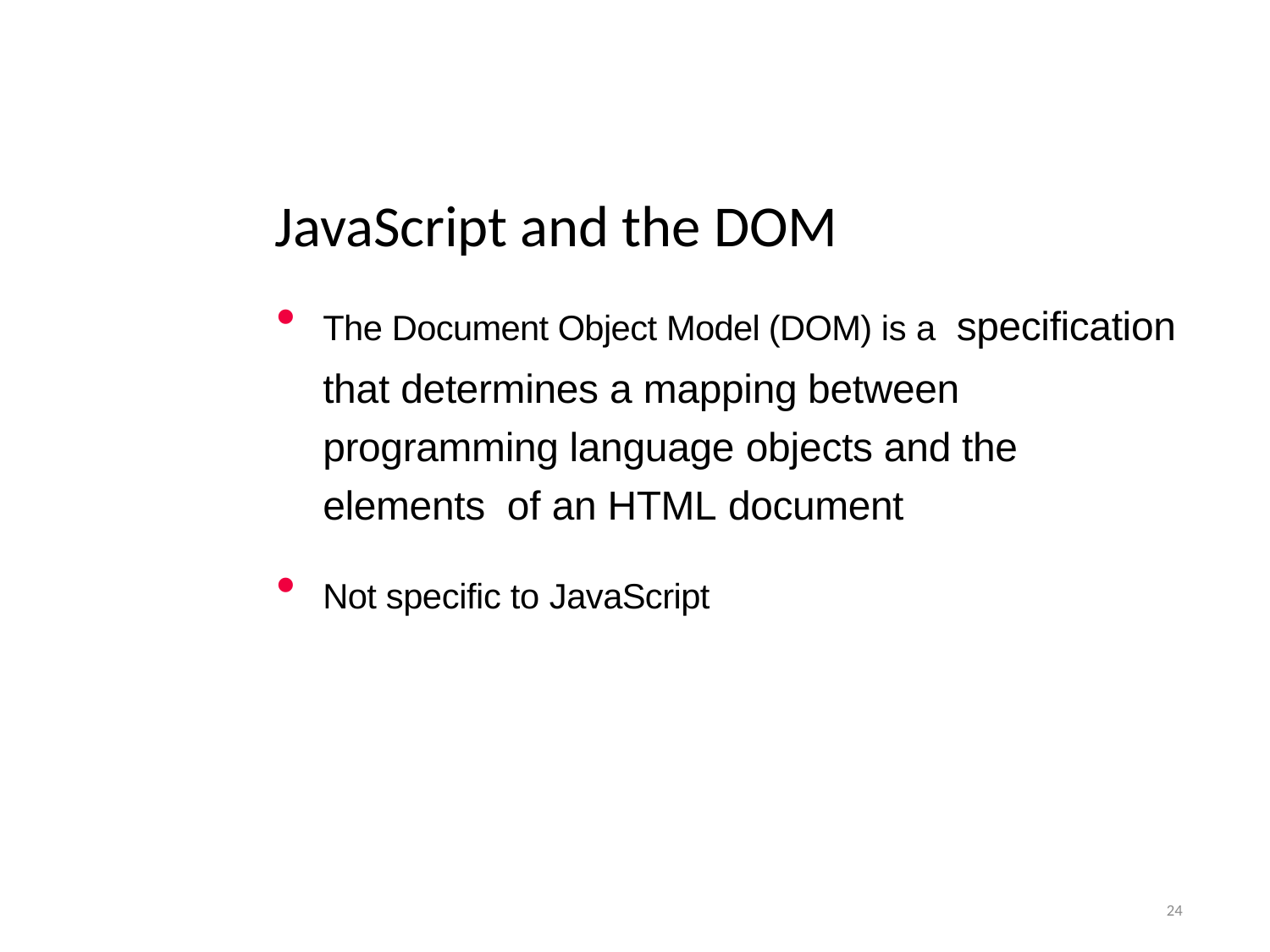

# JavaScript and the DOM
The Document Object Model (DOM) is a  specification that determines a mapping between  programming language objects and the elements  of an HTML document
Not specific to JavaScript
24